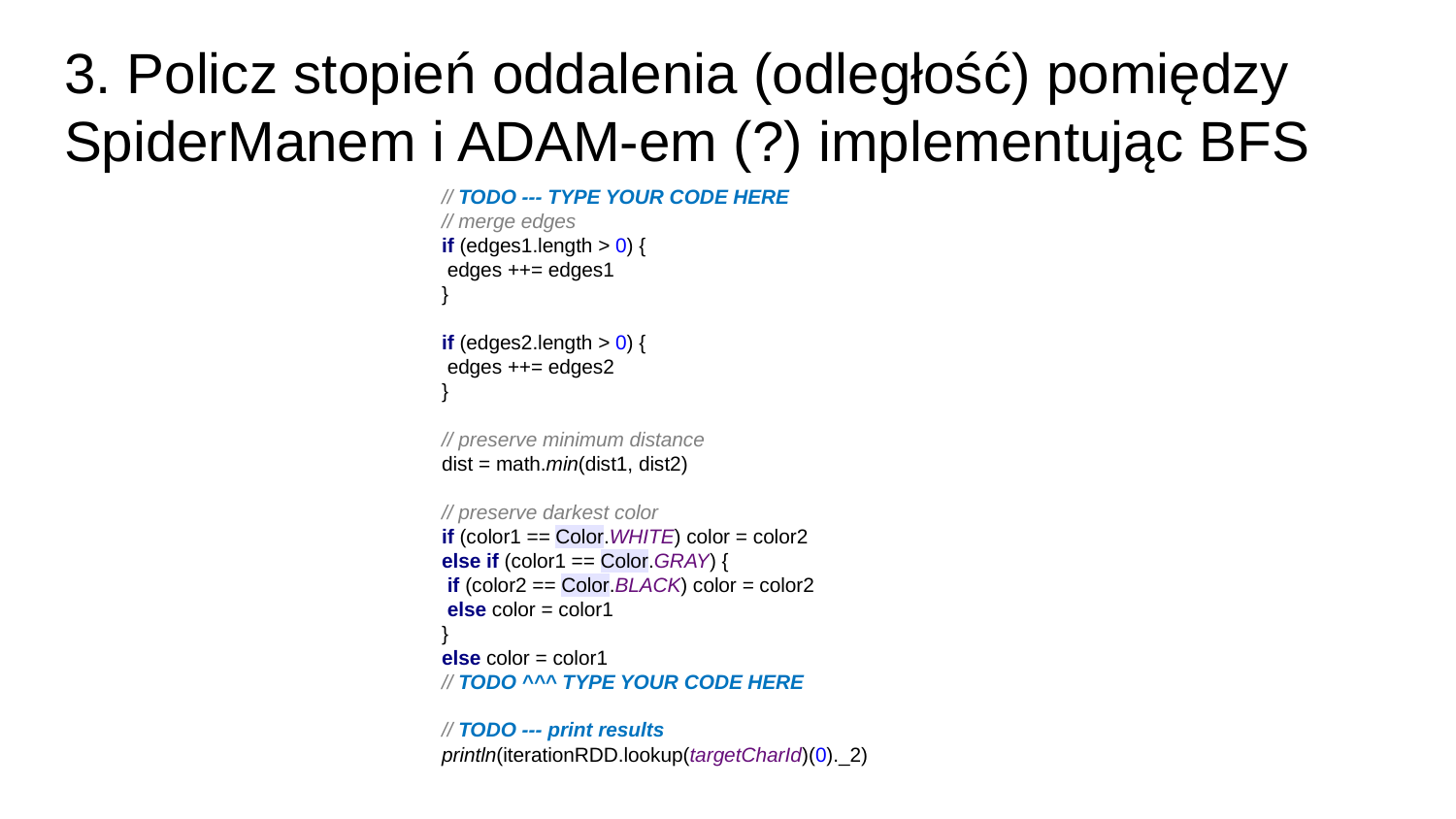

# 3. Policz stopień oddalenia (odległość) pomiędzy SpiderManem i ADAM-em (?) implementując BFS
// TODO --- TYPE YOUR CODE HERE
// merge edges
if (edges1.length > 0) {
 edges ++= edges1
}

if (edges2.length > 0) {
 edges ++= edges2
}

// preserve minimum distance
dist = math.min(dist1, dist2)

// preserve darkest color
if (color1 == Color.WHITE) color = color2
else if (color1 == Color.GRAY) {
 if (color2 == Color.BLACK) color = color2
 else color = color1
}
else color = color1
// TODO ^^^ TYPE YOUR CODE HERE

// TODO --- print results
println(iterationRDD.lookup(targetCharId)(0)._2)